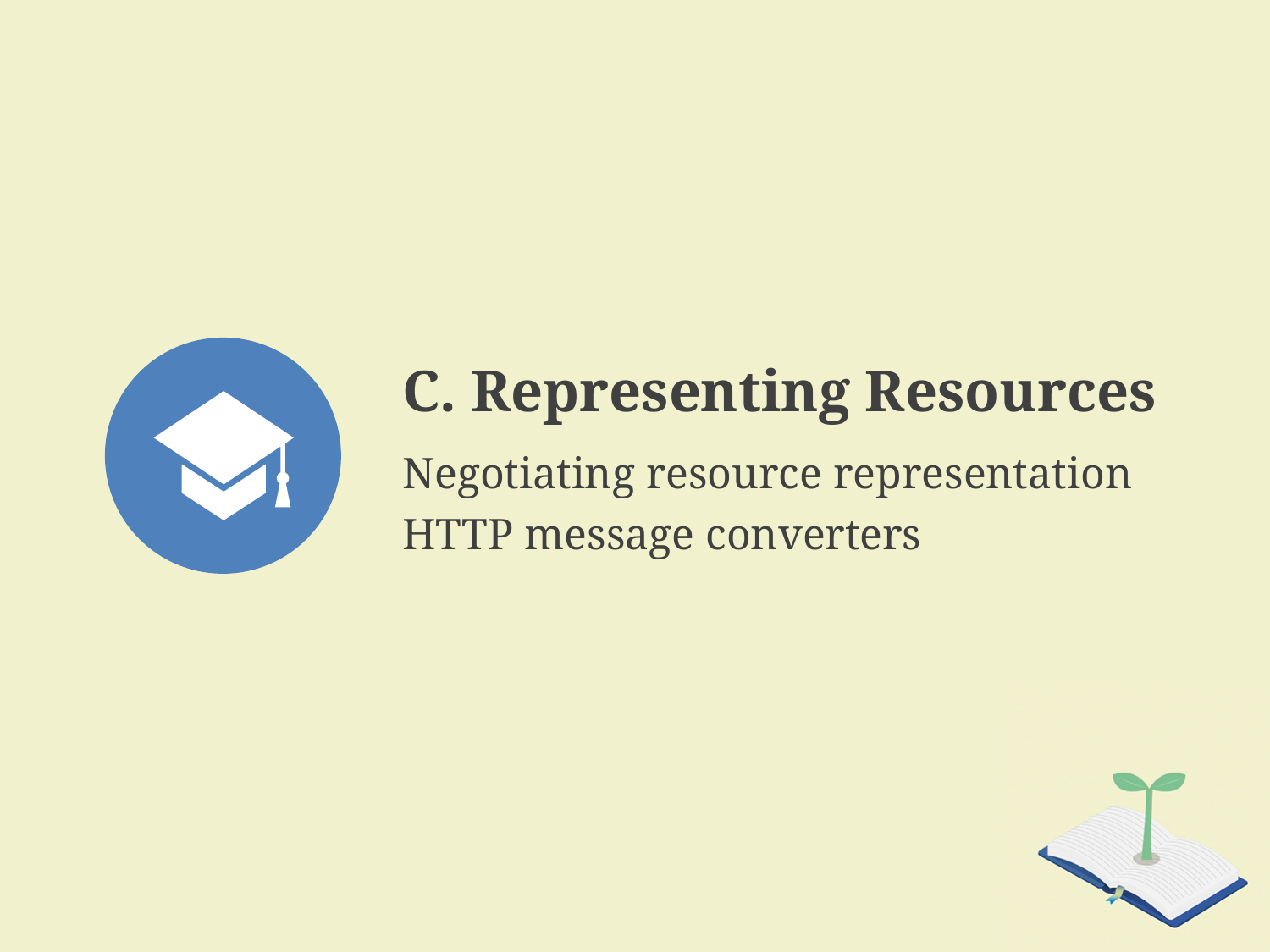

C. Representing Resources
Negotiating resource representation
HTTP message converters